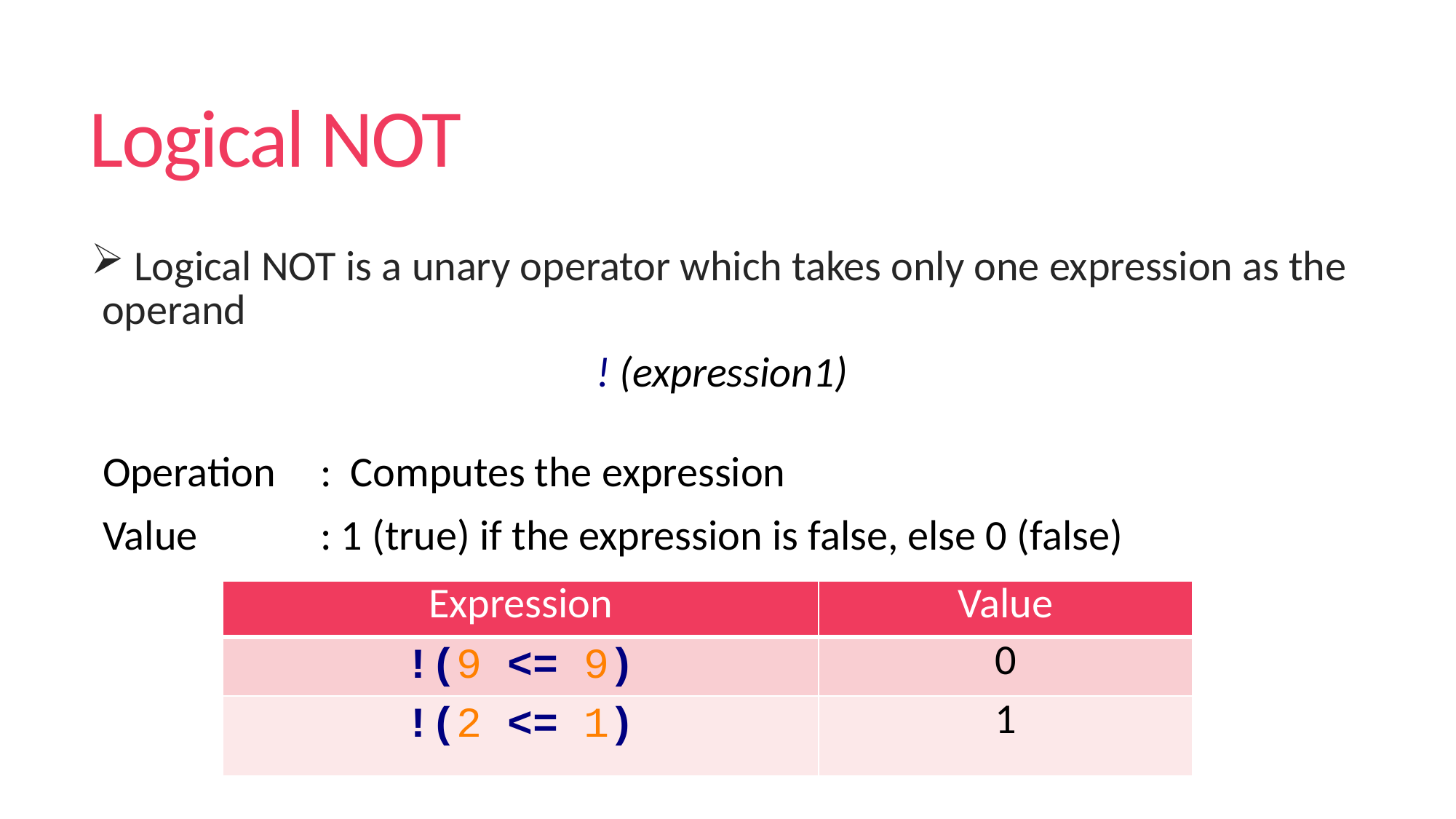

# Logical NOT
 Logical NOT is a unary operator which takes only one expression as the operand
! (expression1)

Operation 	:  Computes the expression
Value  	: 1 (true) if the expression is false, else 0 (false)

| Expression | Value |
| --- | --- |
| !(9 <= 9) | 0 |
| !(2 <= 1) | 1 |